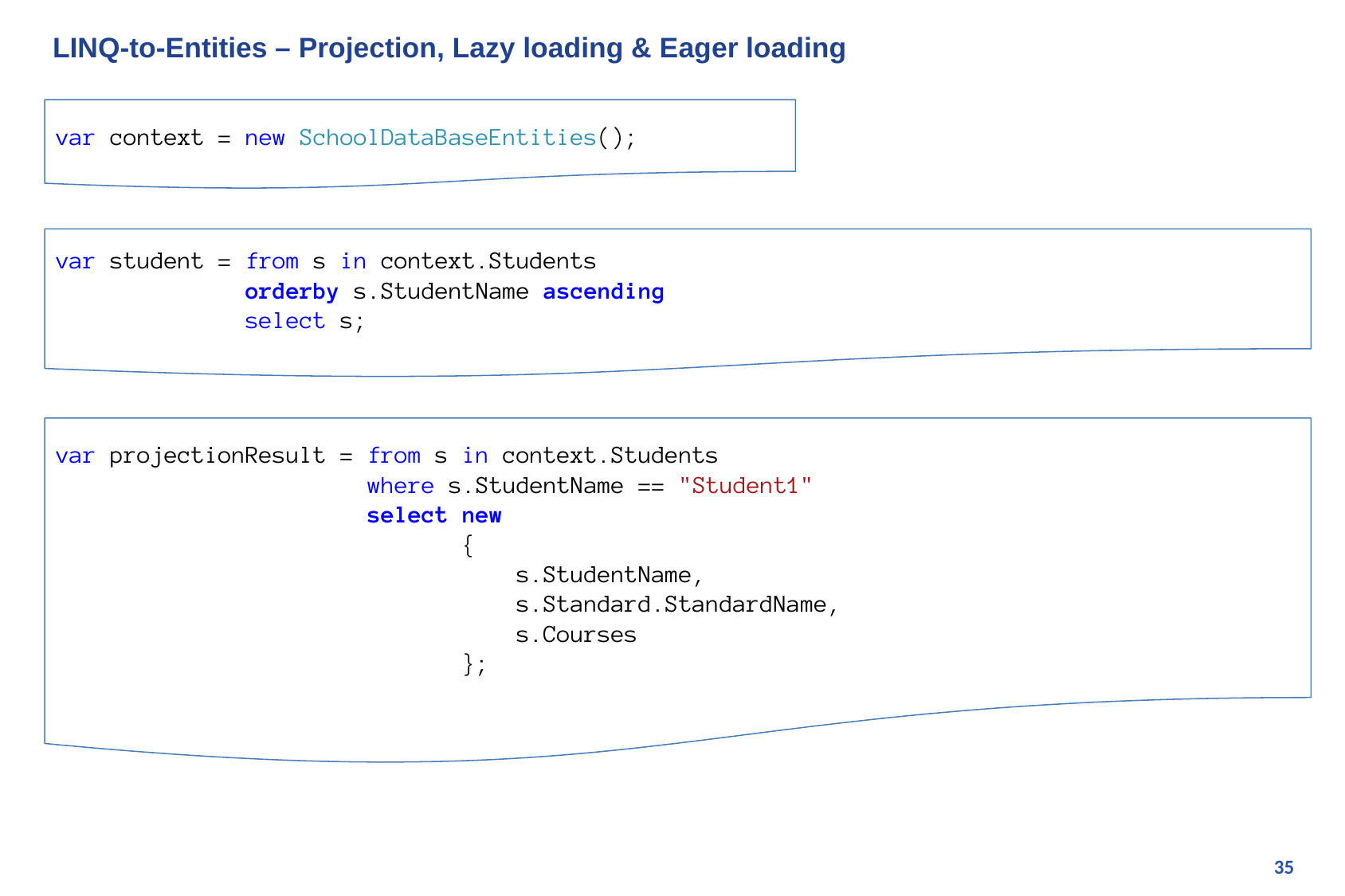

# LINQ-to-Entities – Projection, Lazy loading & Eager loading
var context = new SchoolDataBaseEntities();
var student = from s in context.Students
              orderby s.StudentName ascending
              select s;
var projectionResult = from s in context.Students
                       where s.StudentName == "Student1"
                       select new
                              {
                                  s.StudentName,
                                  s.Standard.StandardName,
                                  s.Courses
                              };